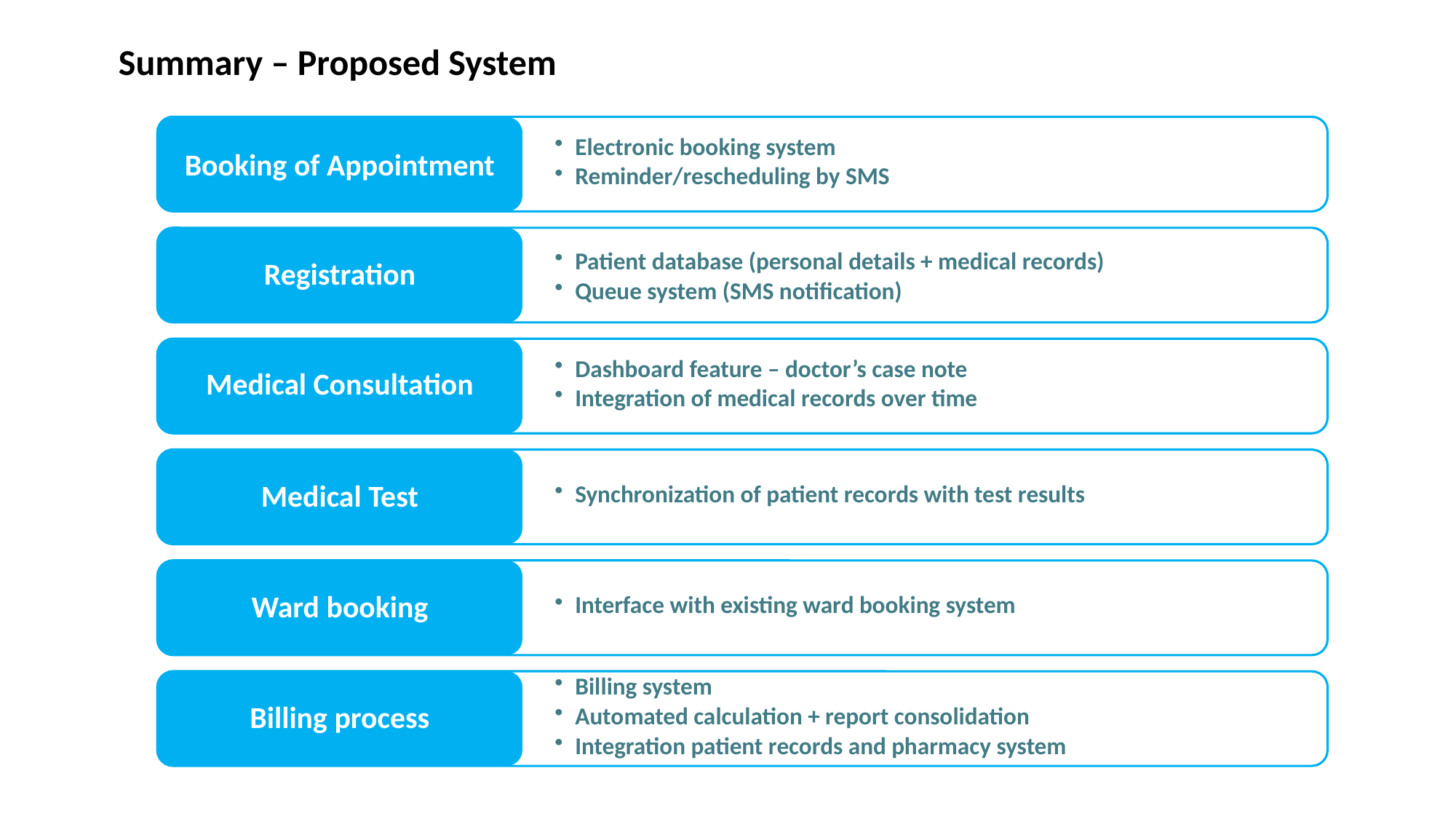

Summary – Proposed System

Electronic booking system
Reminder/rescheduling by SMS

Booking of Appointment

Patient database (personal details + medical records)
Queue system (SMS notification)

Registration

Dashboard feature – doctor’s case note
Integration of medical records over time

Medical Consultation

Synchronization of patient records with test results

Medical Test

Interface with existing ward booking system

Ward booking

Billing system
Automated calculation + report consolidation
Integration patient records and pharmacy system

Billing process
13